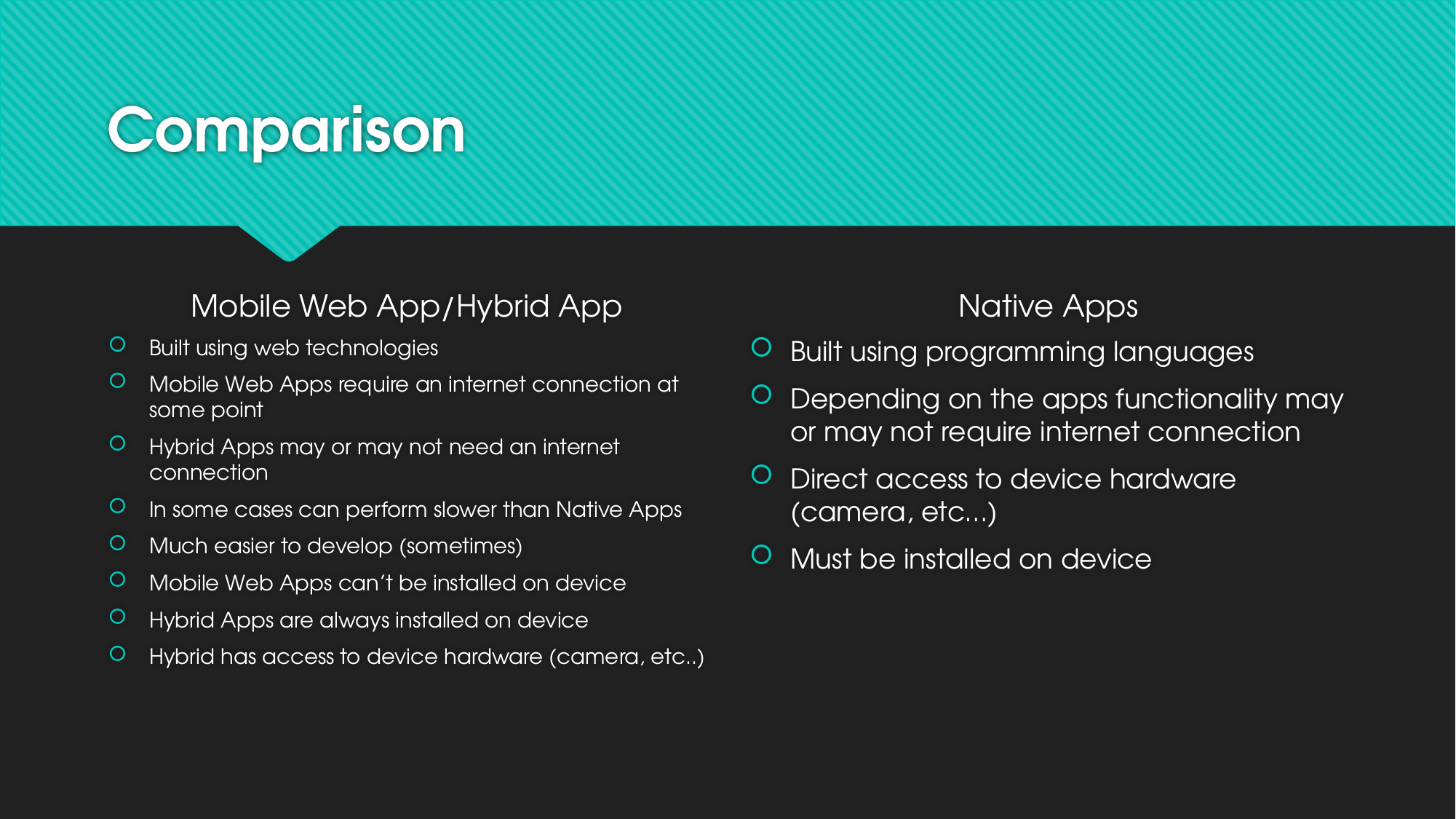

# Comparison
Mobile Web App/Hybrid App
Native Apps
Built using web technologies
Mobile Web Apps require an internet connection at some point
Hybrid Apps may or may not need an internet connection
In some cases can perform slower than Native Apps
Much easier to develop (sometimes)
Mobile Web Apps can’t be installed on device
Hybrid Apps are always installed on device
Hybrid has access to device hardware (camera, etc..)
Built using programming languages
Depending on the apps functionality may or may not require internet connection
Direct access to device hardware (camera, etc…)
Must be installed on device